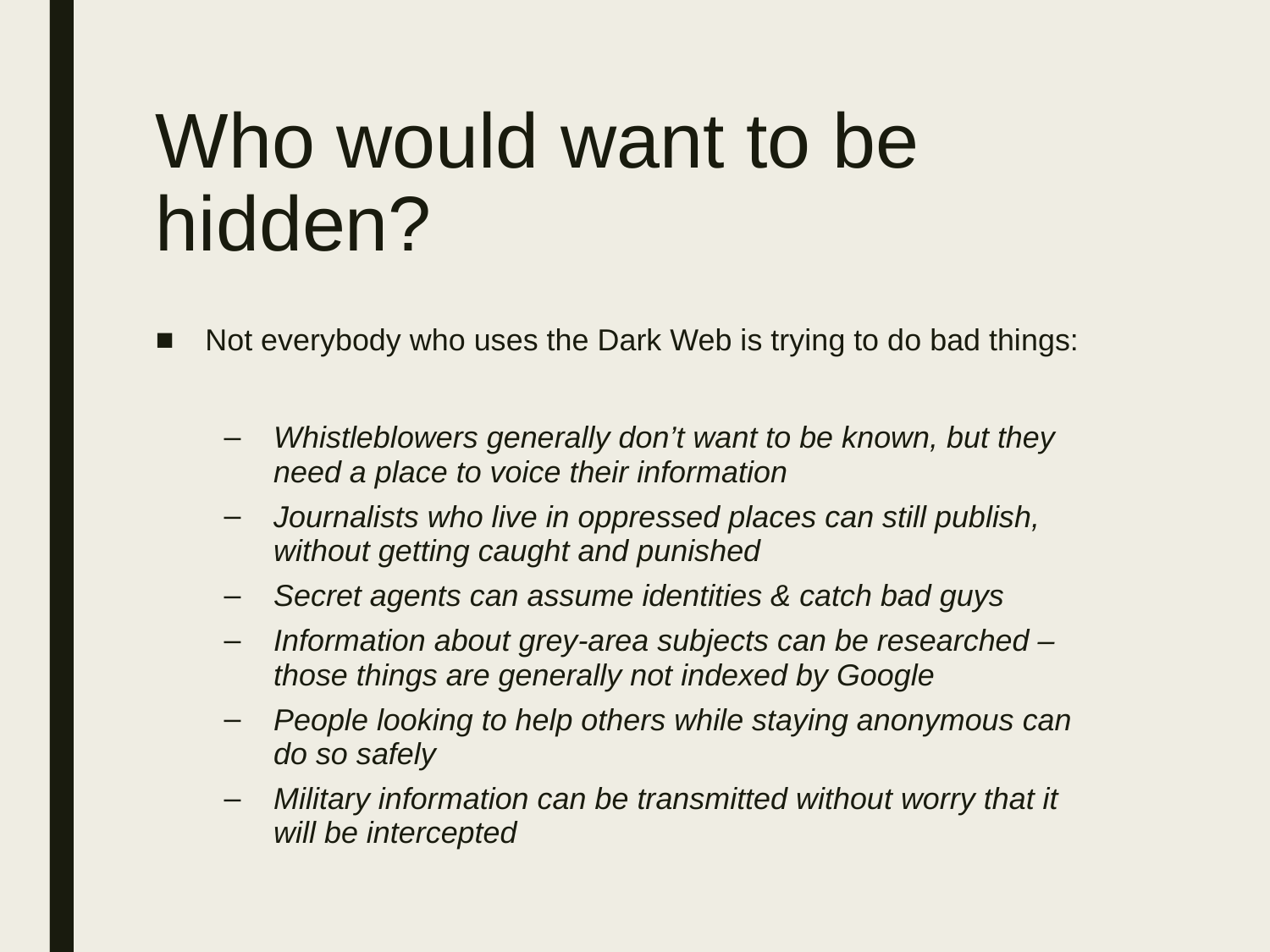

# Who would want to be hidden?
Not everybody who uses the Dark Web is trying to do bad things:

Whistleblowers generally don’t want to be known, but they 	need a place to voice their information
Journalists who live in oppressed places can still publish, 	without getting caught and punished
Secret agents can assume identities & catch bad guys
Information about grey-area subjects can be researched – 	those things are generally not indexed by Google
People looking to help others while staying anonymous can 	do so safely
Military information can be transmitted without worry that it 	will be intercepted